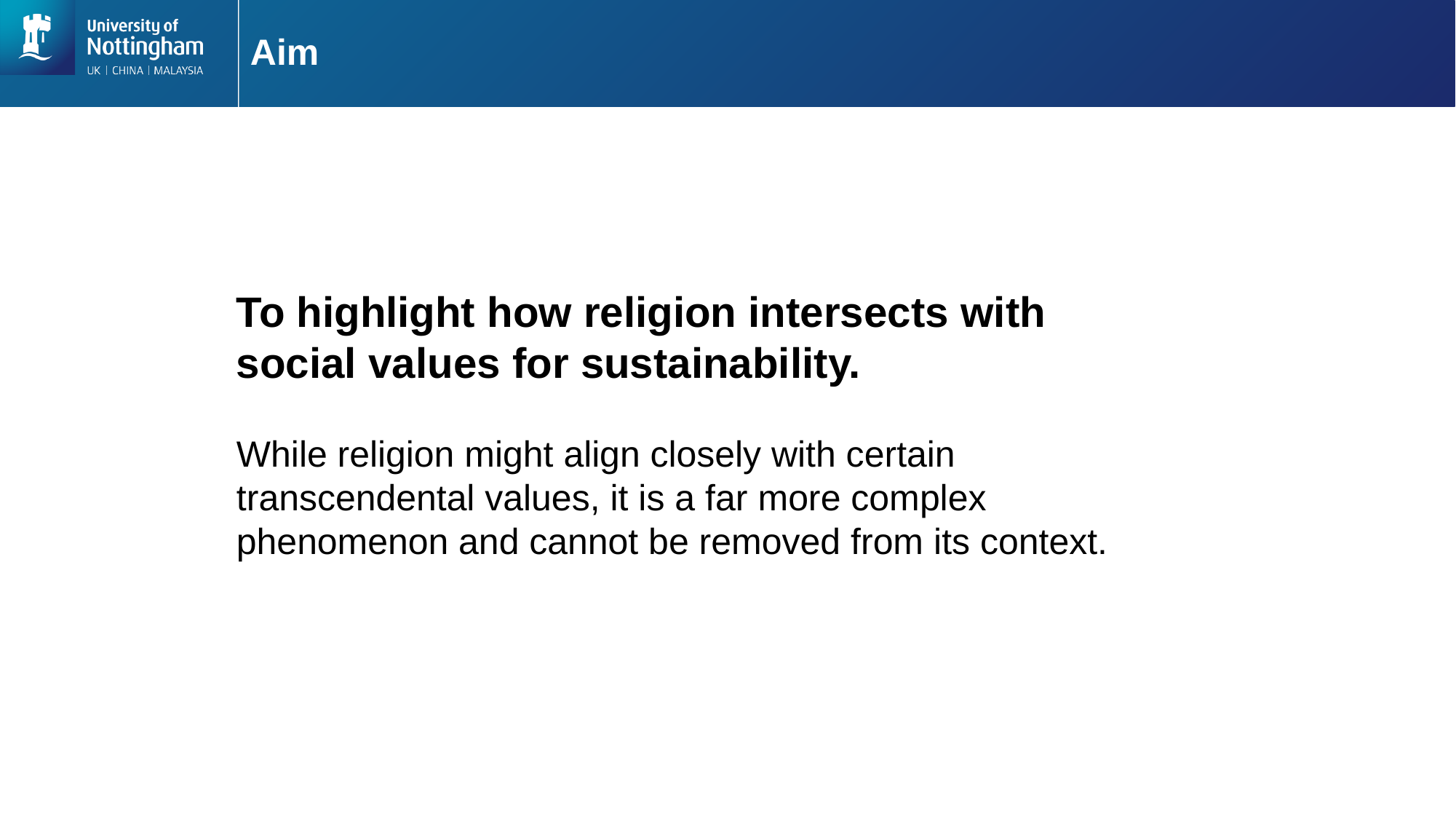

# Aim
To highlight how religion intersects with social values for sustainability.

While religion might align closely with certain transcendental values, it is a far more complex phenomenon and cannot be removed from its context.